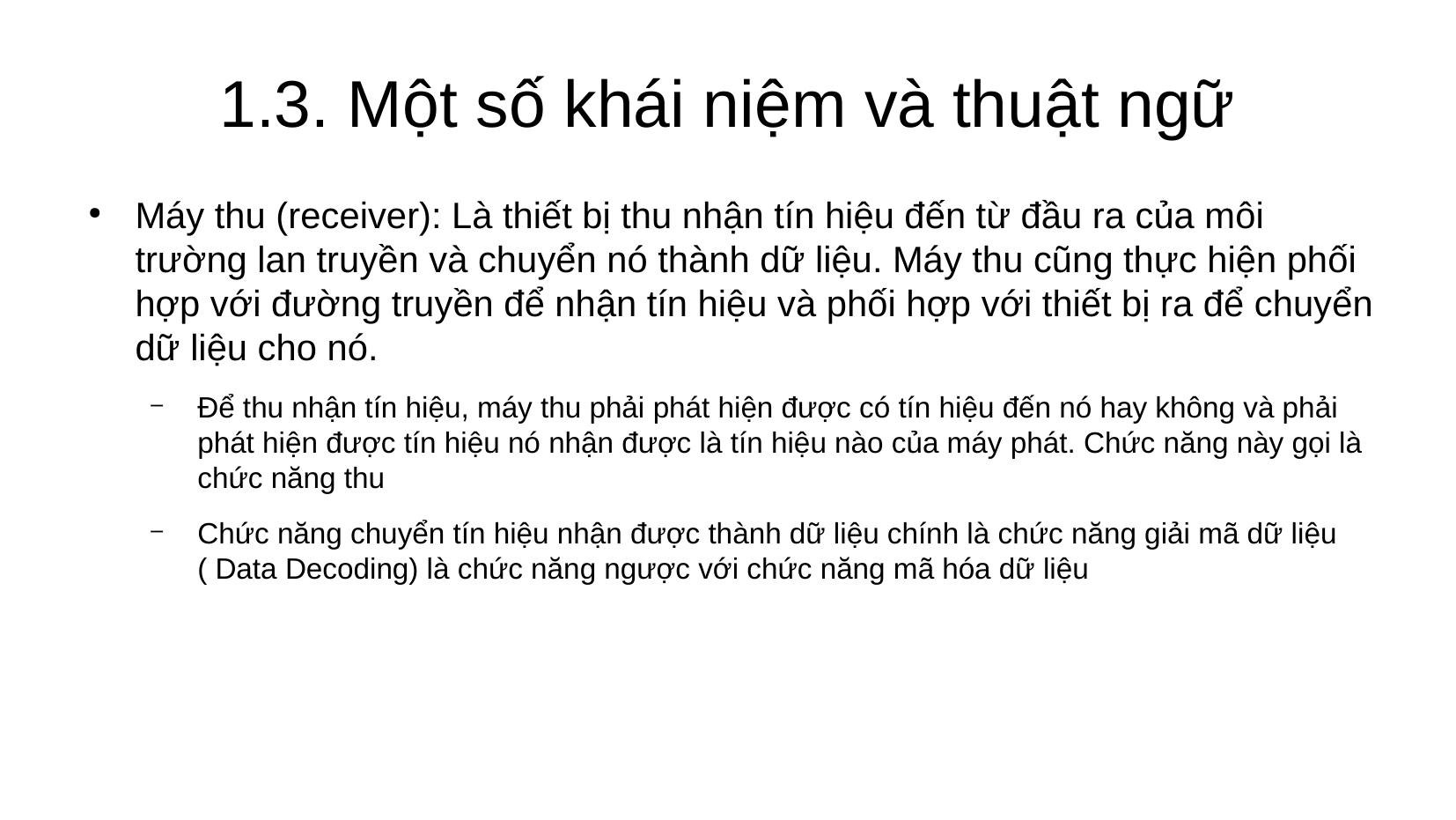

# 1.3. Một số khái niệm và thuật ngữ
Máy thu (receiver): Là thiết bị thu nhận tín hiệu đến từ đầu ra của môi trường lan truyền và chuyển nó thành dữ liệu. Máy thu cũng thực hiện phối hợp với đường truyền để nhận tín hiệu và phối hợp với thiết bị ra để chuyển dữ liệu cho nó.
Để thu nhận tín hiệu, máy thu phải phát hiện được có tín hiệu đến nó hay không và phải phát hiện được tín hiệu nó nhận được là tín hiệu nào của máy phát. Chức năng này gọi là chức năng thu
Chức năng chuyển tín hiệu nhận được thành dữ liệu chính là chức năng giải mã dữ liệu ( Data Decoding) là chức năng ngược với chức năng mã hóa dữ liệu